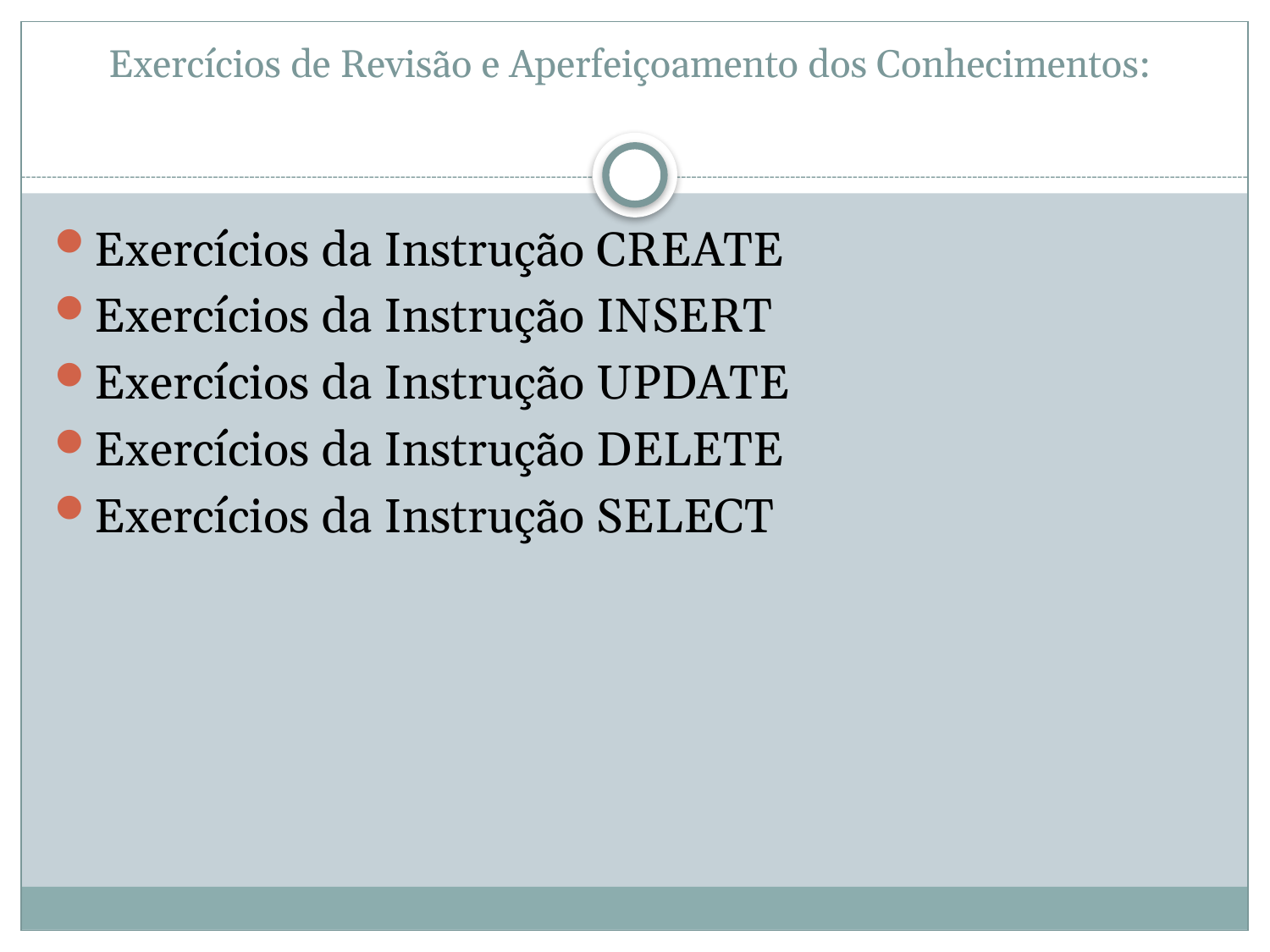

# Exercícios de Revisão e Aperfeiçoamento dos Conhecimentos:
Exercícios da Instrução CREATE
Exercícios da Instrução INSERT
Exercícios da Instrução UPDATE
Exercícios da Instrução DELETE
Exercícios da Instrução SELECT